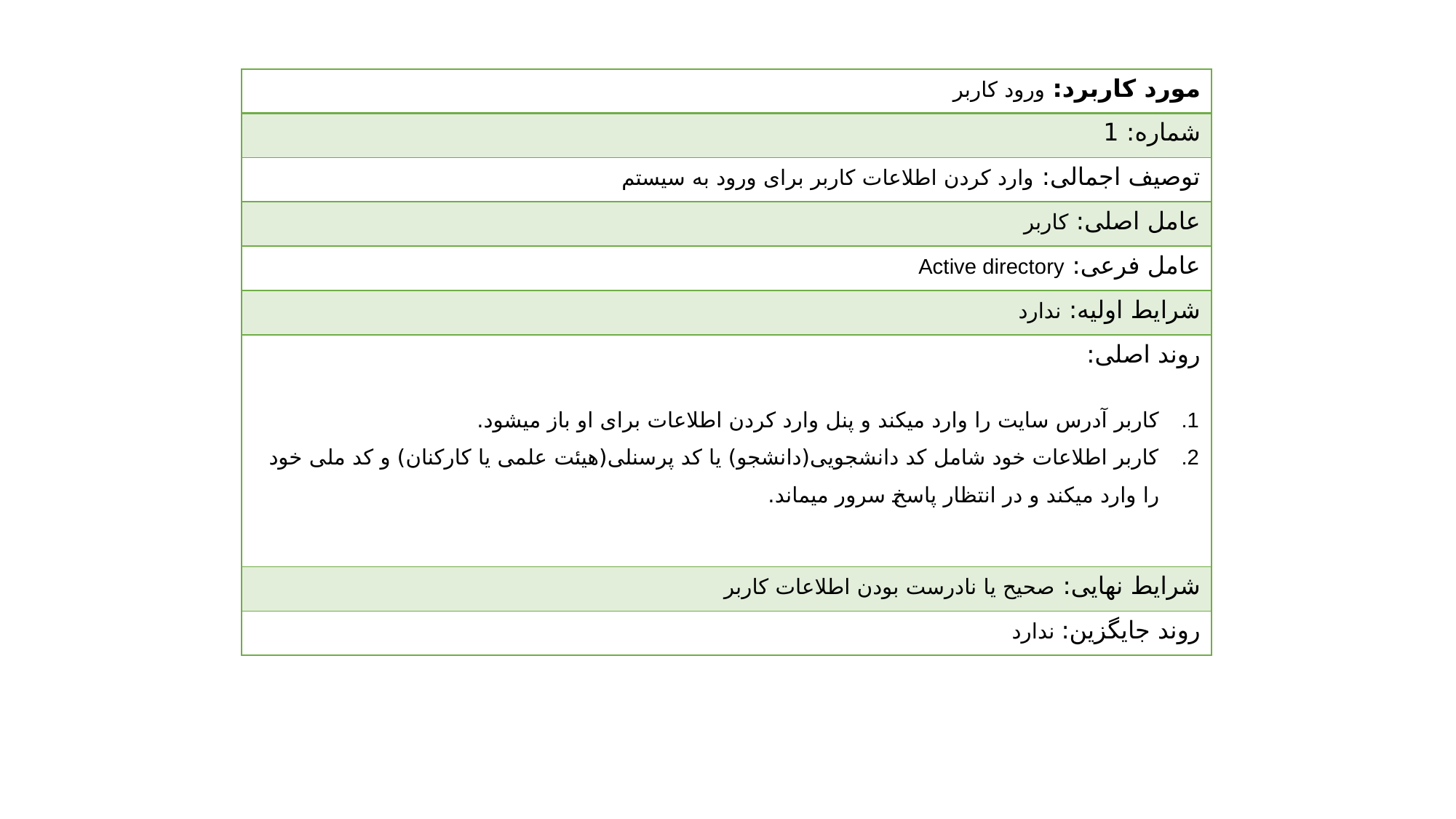

| مورد کاربرد: ورود کاربر |
| --- |
| شماره: 1 |
| توصیف اجمالی: وارد کردن اطلاعات کاربر برای ورود به سیستم |
| عامل اصلی: کاربر |
| عامل فرعی: Active directory |
| شرایط اولیه: ندارد |
| روند اصلی: کاربر آدرس سایت را وارد میکند و پنل وارد کردن اطلاعات برای او باز میشود. کاربر اطلاعات خود شامل کد دانشجویی(دانشجو) یا کد پرسنلی(هیئت علمی یا کارکنان) و کد ملی خود را وارد میکند و در انتظار پاسخ سرور میماند. |
| شرایط نهایی: صحیح یا نادرست بودن اطلاعات کاربر |
| روند جایگزین: ندارد |